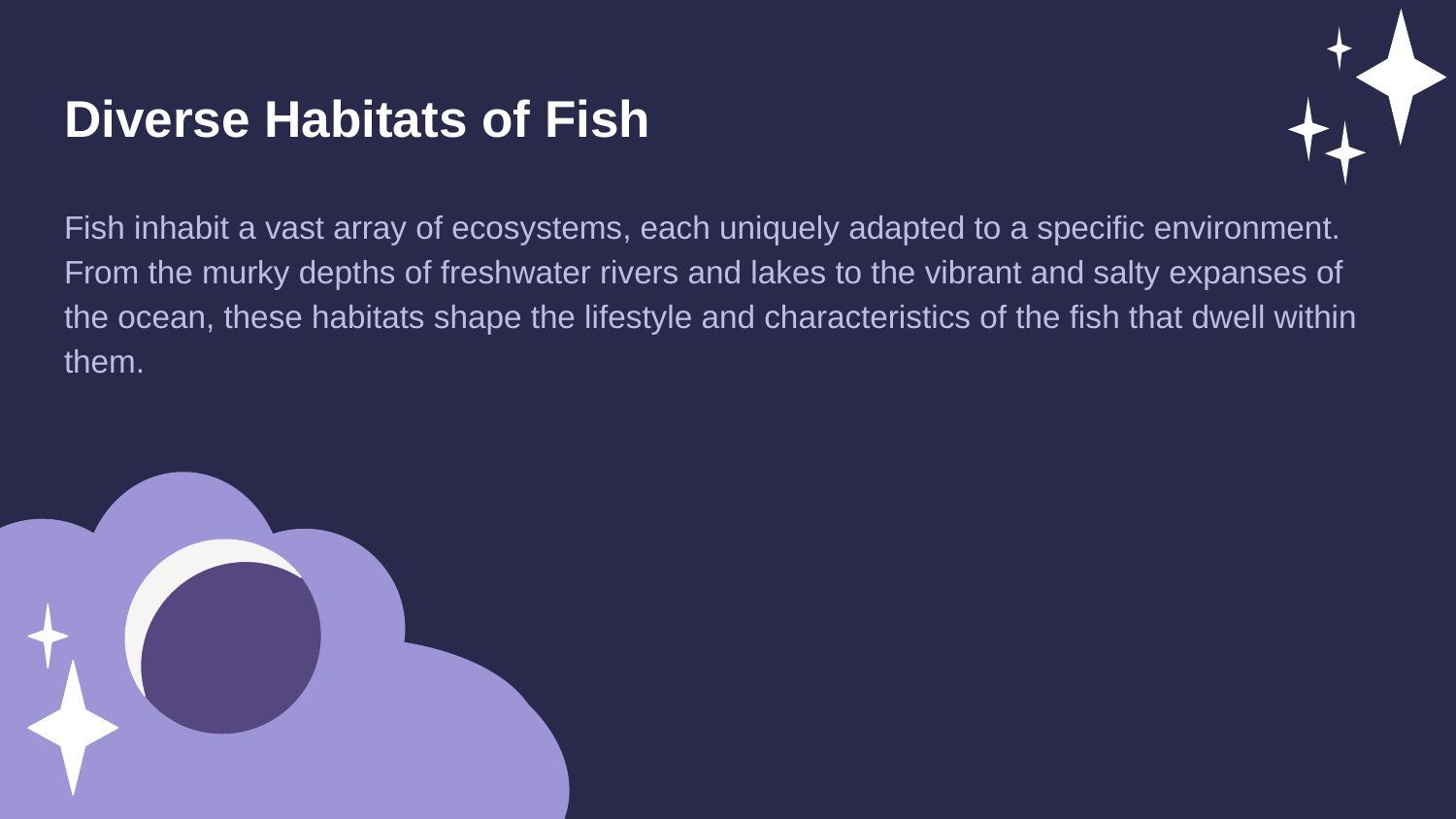

Diverse Habitats of Fish
Fish inhabit a vast array of ecosystems, each uniquely adapted to a specific environment. From the murky depths of freshwater rivers and lakes to the vibrant and salty expanses of the ocean, these habitats shape the lifestyle and characteristics of the fish that dwell within them.